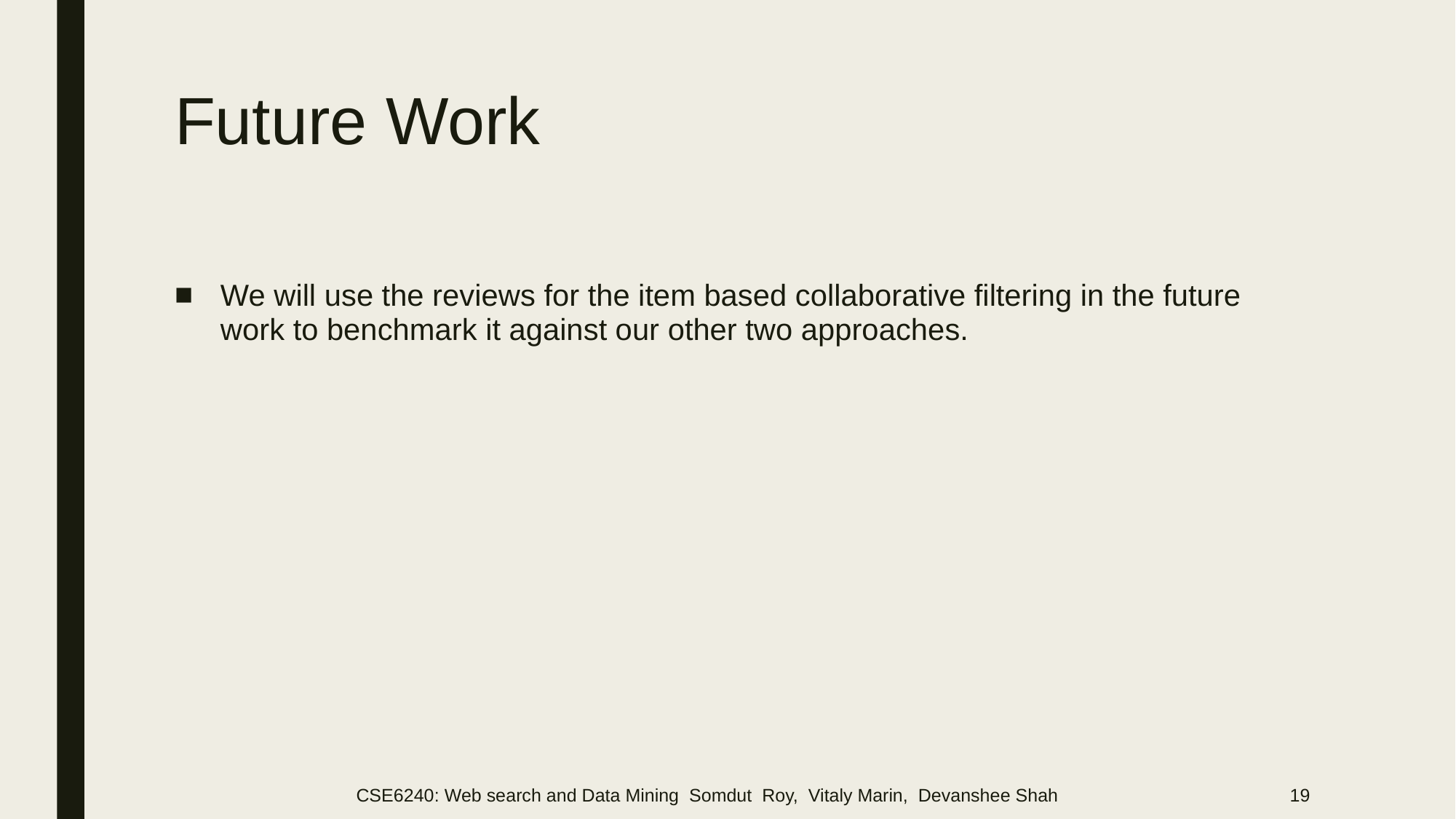

# Future Work
We will use the reviews for the item based collaborative filtering in the future work to benchmark it against our other two approaches.
CSE6240: Web search and Data Mining  Somdut  Roy,  Vitaly Marin,  Devanshee Shah
19